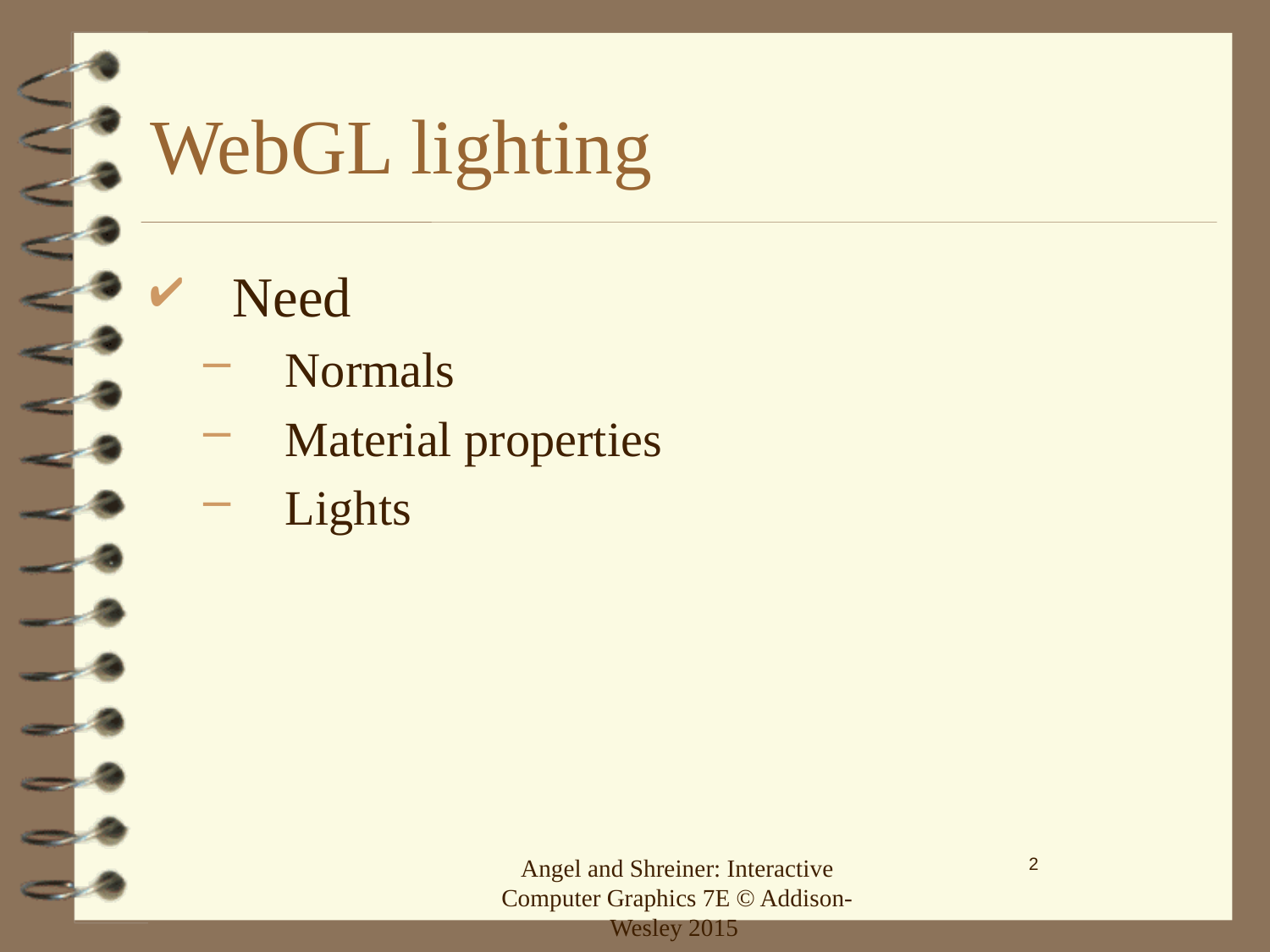

# WebGL lighting
Need
Normals
Material properties
Lights

2
Angel and Shreiner: Interactive Computer Graphics 7E © Addison-Wesley 2015